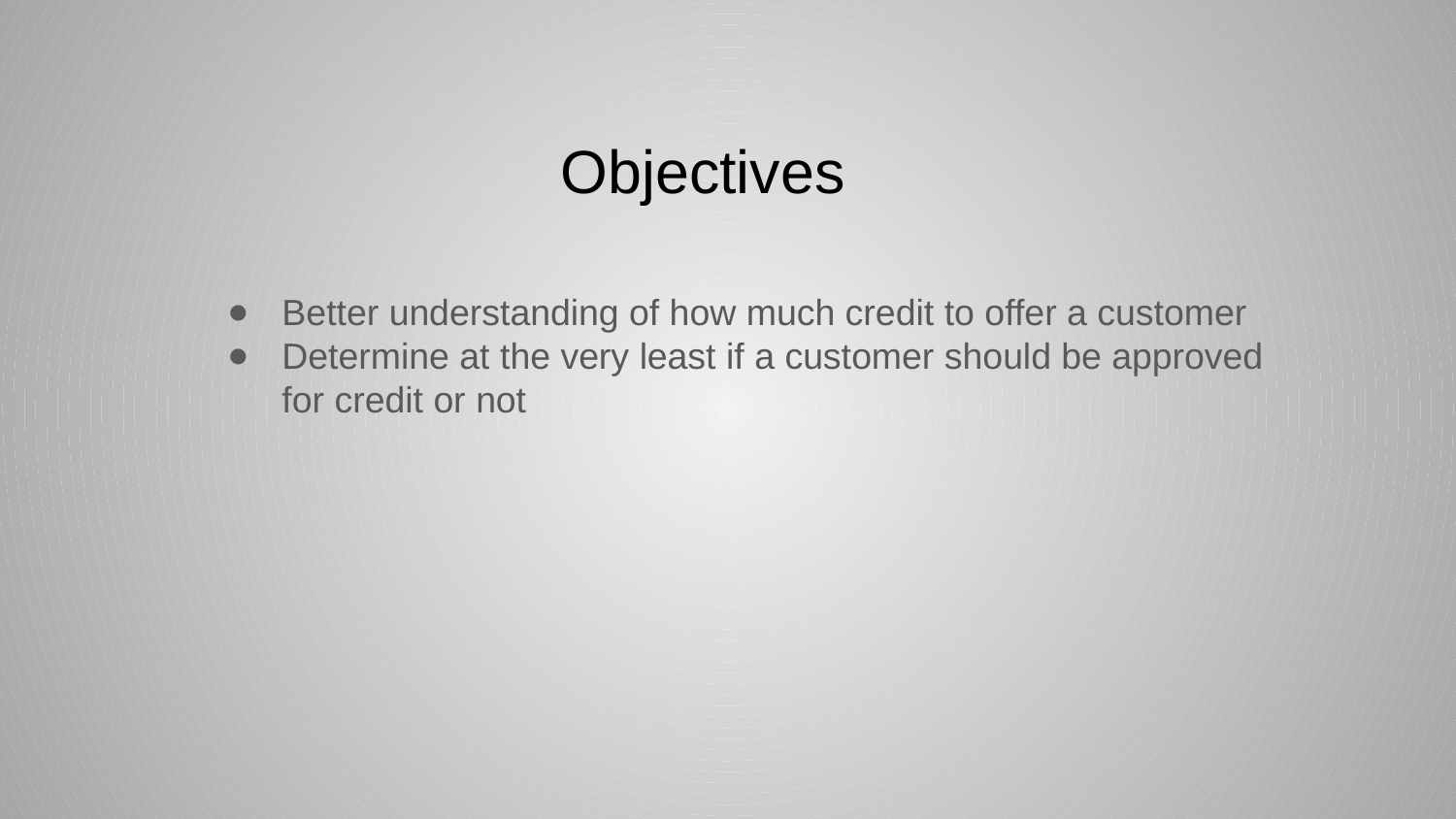

# Objectives
Better understanding of how much credit to offer a customer
Determine at the very least if a customer should be approved for credit or not